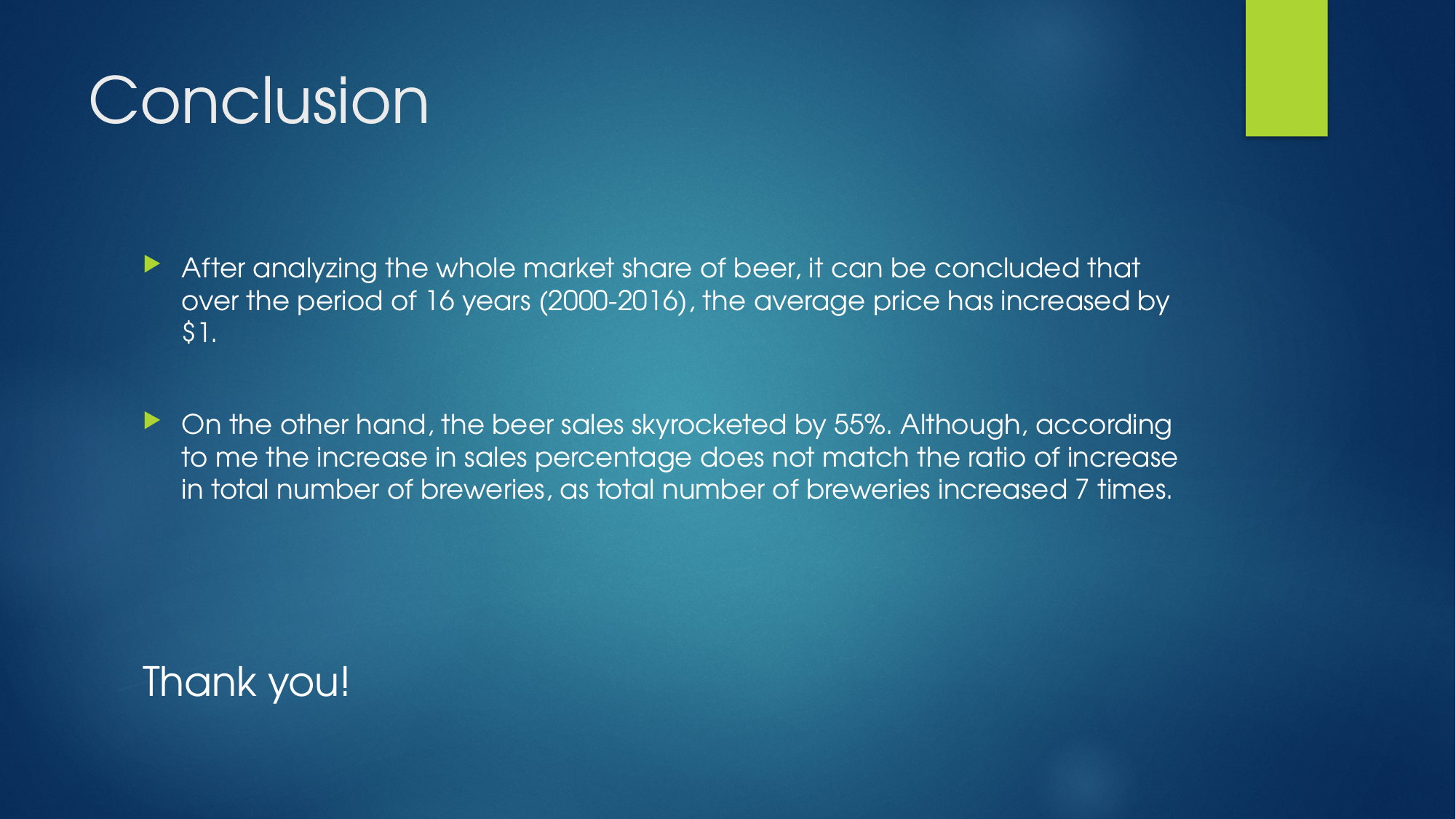

# Conclusion
After analyzing the whole market share of beer, it can be concluded that over the period of 16 years (2000-2016), the average price has increased by $1.

On the other hand, the beer sales skyrocketed by 55%. Although, according to me the increase in sales percentage does not match the ratio of increase in total number of breweries, as total number of breweries increased 7 times.

Thank you!